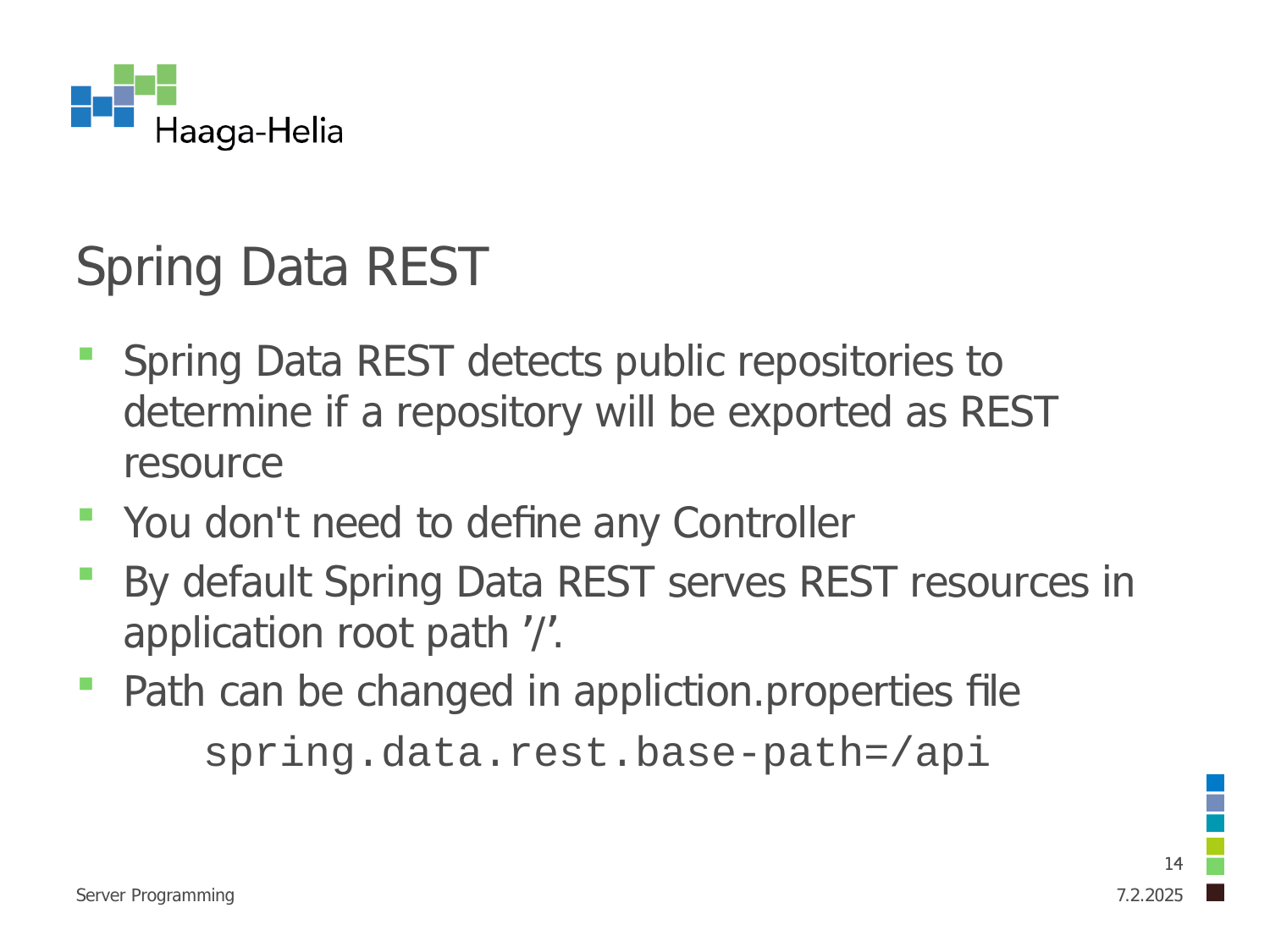

# Spring Data REST
Spring Data REST detects public repositories to determine if a repository will be exported as REST resource
You don't need to define any Controller
By default Spring Data REST serves REST resources in application root path ’/’.
Path can be changed in appliction.properties file
	spring.data.rest.base-path=/api

14
Server Programming
7.2.2025